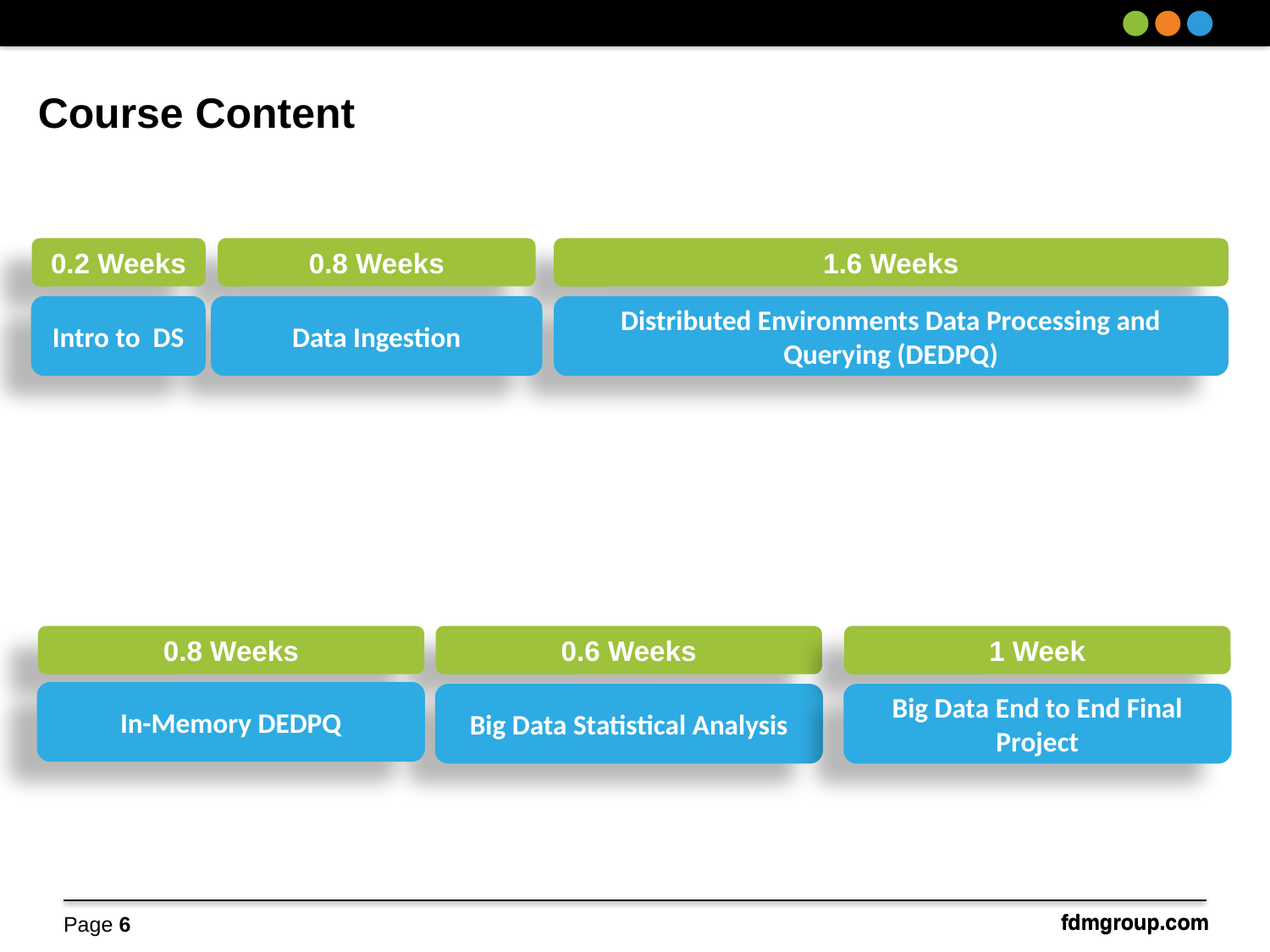

# Course Content
0.2 Weeks
0.8 Weeks
1.6 Weeks
Intro to  DS
Data Ingestion
Distributed Environments Data Processing and Querying (DEDPQ)
1 Week
0.8 Weeks
0.6 Weeks
In-Memory DEDPQ
Big Data End to End Final Project
Big Data Statistical Analysis
Page 6